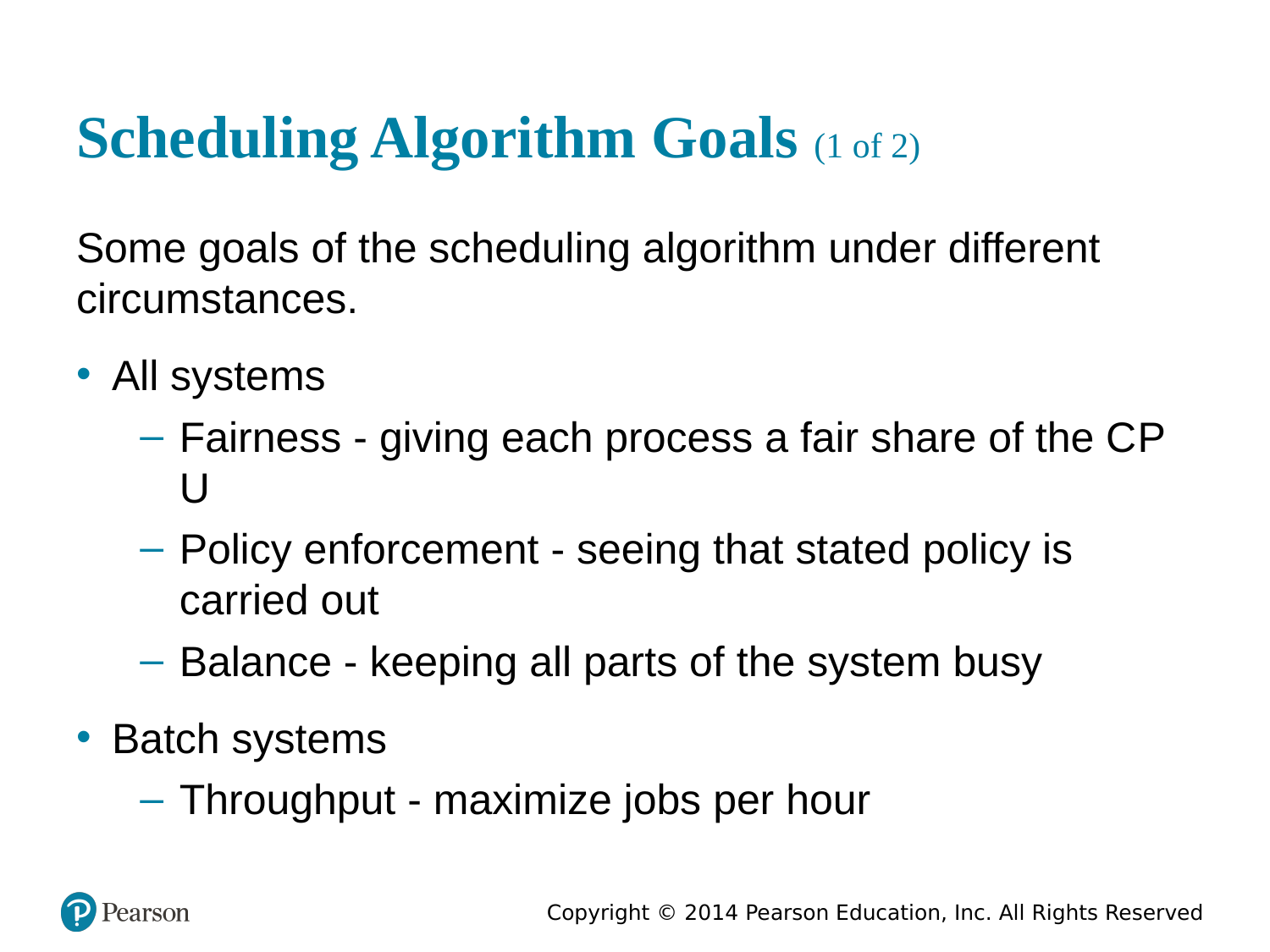

# Scheduling Algorithm Goals (1 of 2)
Some goals of the scheduling algorithm under different circumstances.
All systems
Fairness - giving each process a fair share of the C P U
Policy enforcement - seeing that stated policy is carried out
Balance - keeping all parts of the system busy
Batch systems
Throughput - maximize jobs per hour